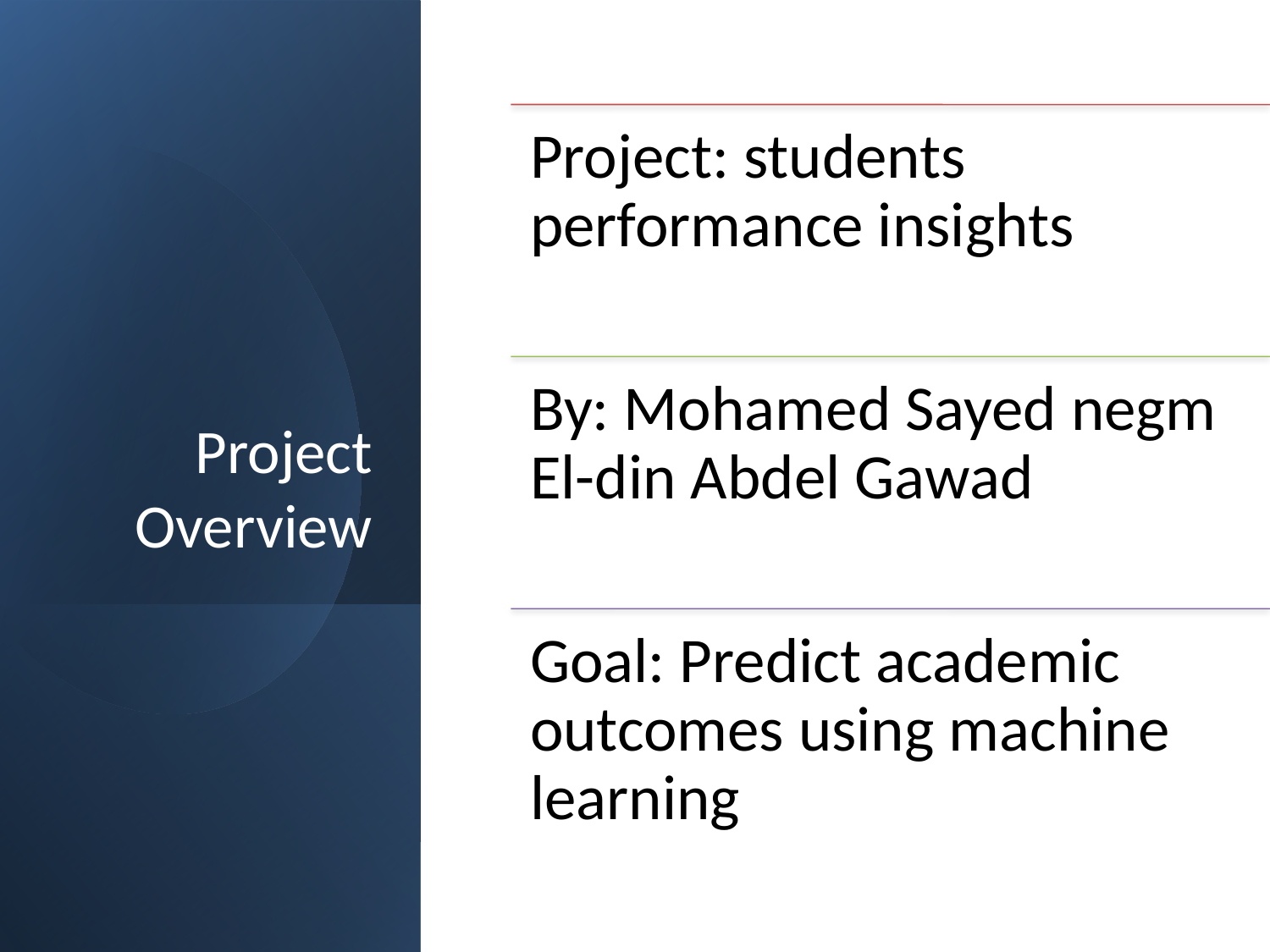

Project: students performance insights
By: Mohamed Sayed negm El-din Abdel Gawad
Goal: Predict academic outcomes using machine learning

# Project Overview